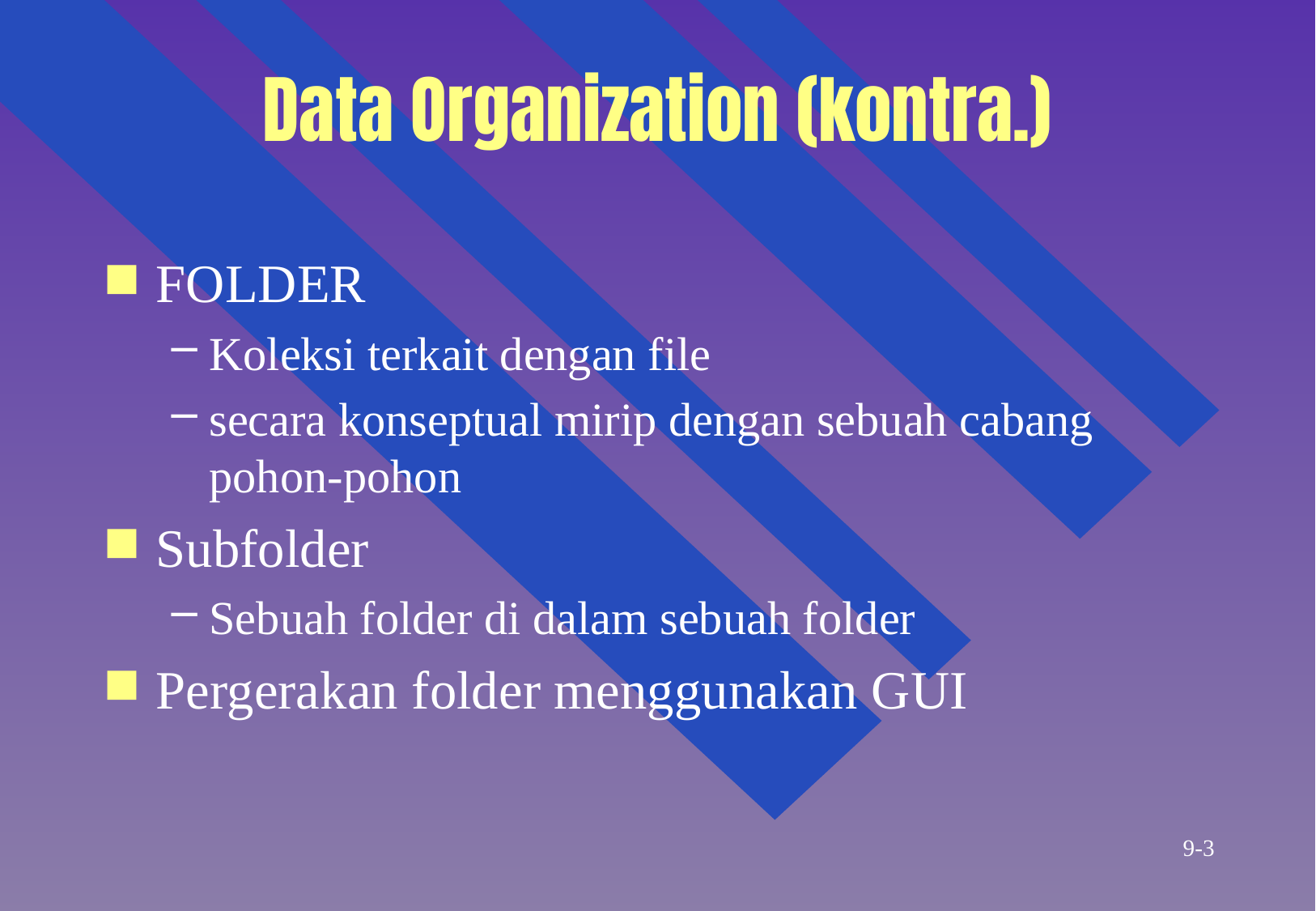

# Data Organization (kontra.)
FOLDER
Koleksi terkait dengan file
secara konseptual mirip dengan sebuah cabang pohon-pohon
Subfolder
Sebuah folder di dalam sebuah folder
Pergerakan folder menggunakan GUI
9-3